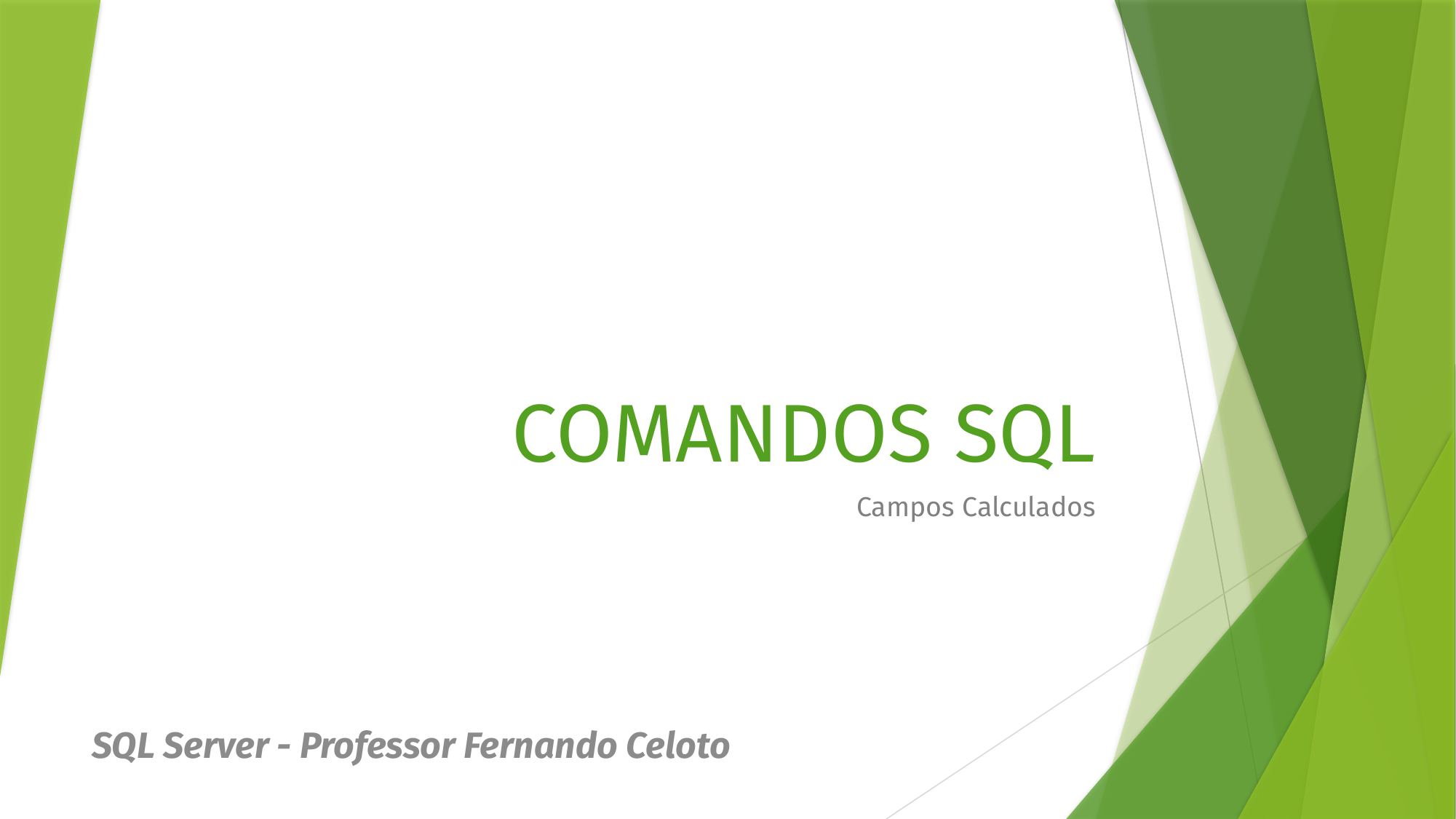

# COMANDOS SQL
Campos Calculados

SQL Server - Professor Fernando Celoto